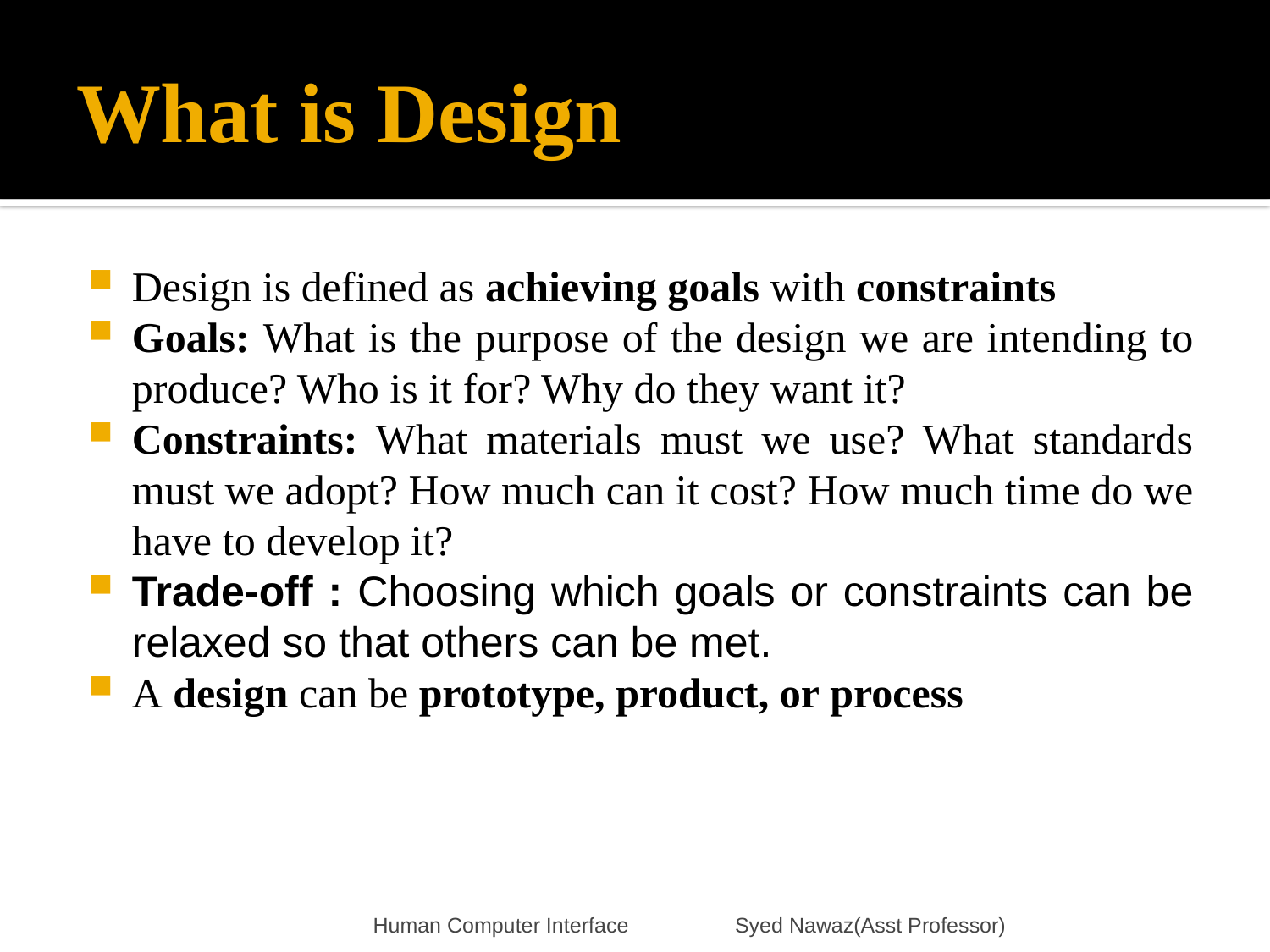

# What is Design
Design is defined as achieving goals with constraints
Goals: What is the purpose of the design we are intending to produce? Who is it for? Why do they want it?
Constraints: What materials must we use? What standards must we adopt? How much can it cost? How much time do we have to develop it?
Trade-off : Choosing which goals or constraints can be relaxed so that others can be met.
A design can be prototype, product, or process

Human Computer Interface                  Syed Nawaz(Asst Professor)